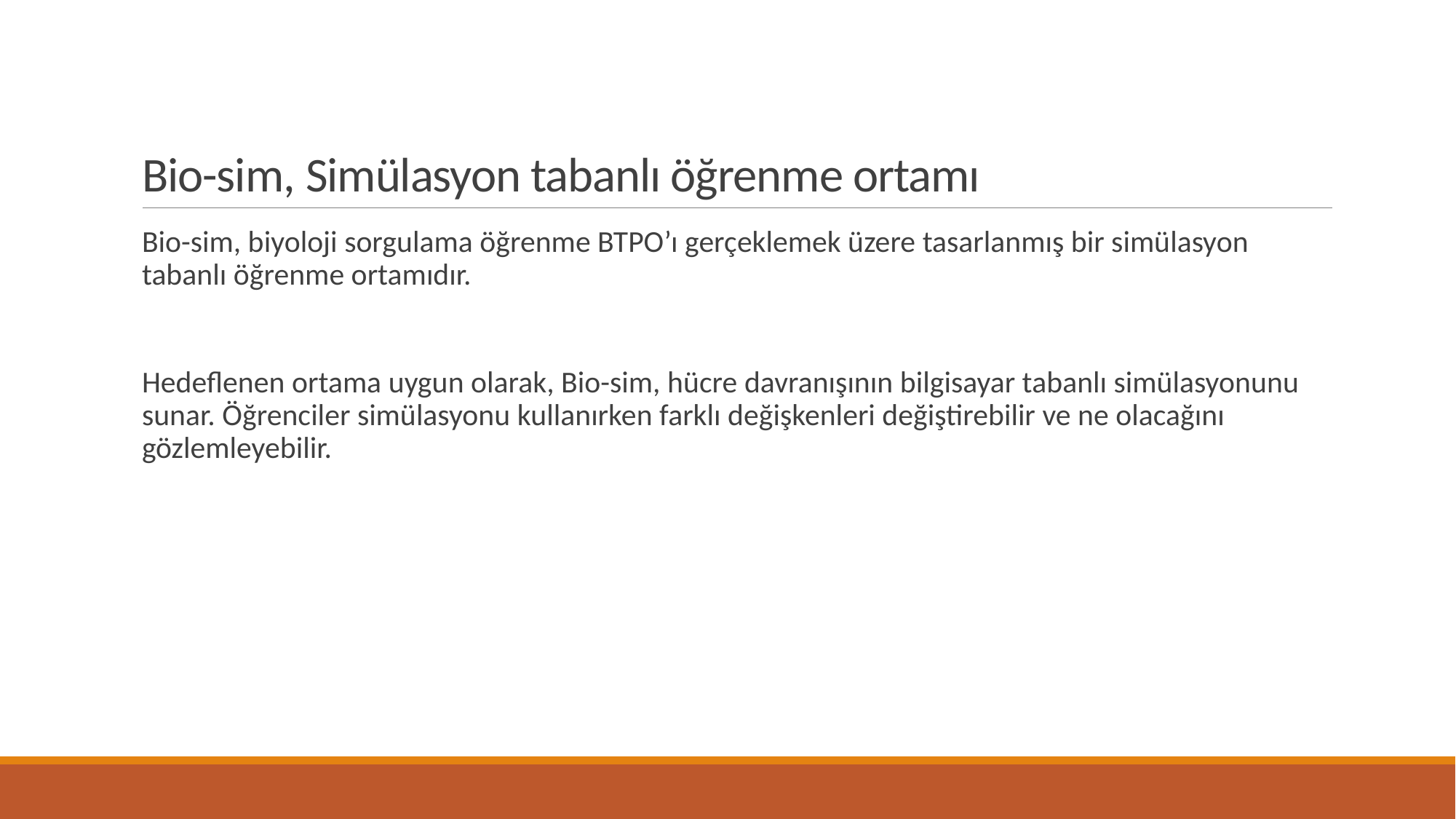

# Bio-sim, Simülasyon tabanlı öğrenme ortamı
Bio-sim, biyoloji sorgulama öğrenme BTPO’ı gerçeklemek üzere tasarlanmış bir simülasyon tabanlı öğrenme ortamıdır.

Hedeflenen ortama uygun olarak, Bio-sim, hücre davranışının bilgisayar tabanlı simülasyonunu sunar. Öğrenciler simülasyonu kullanırken farklı değişkenleri değiştirebilir ve ne olacağını gözlemleyebilir.